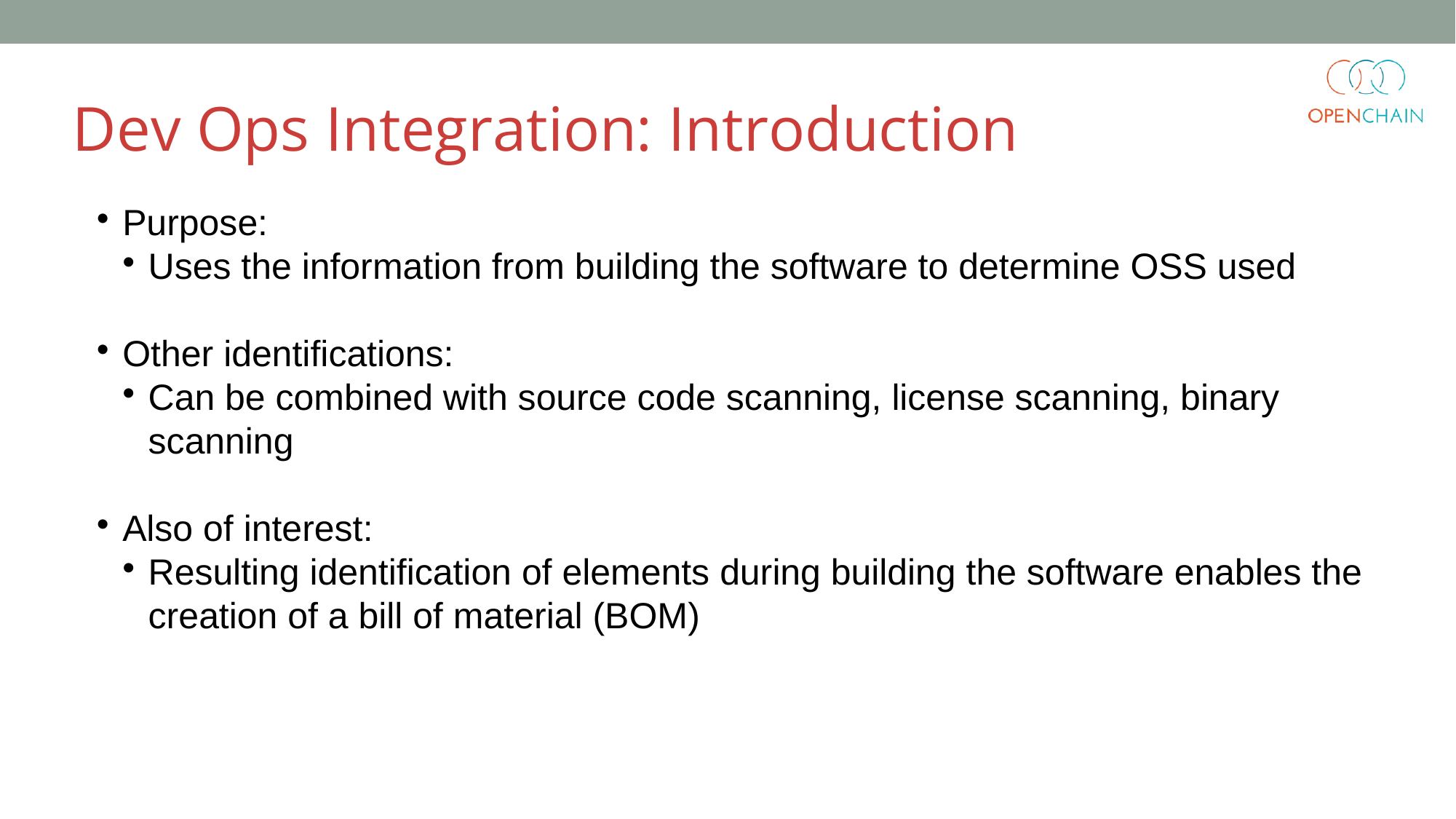

Dev Ops Integration: Introduction
Purpose:
Uses the information from building the software to determine OSS used

Other identifications:
Can be combined with source code scanning, license scanning, binary scanning

Also of interest:
Resulting identification of elements during building the software enables the creation of a bill of material (BOM)